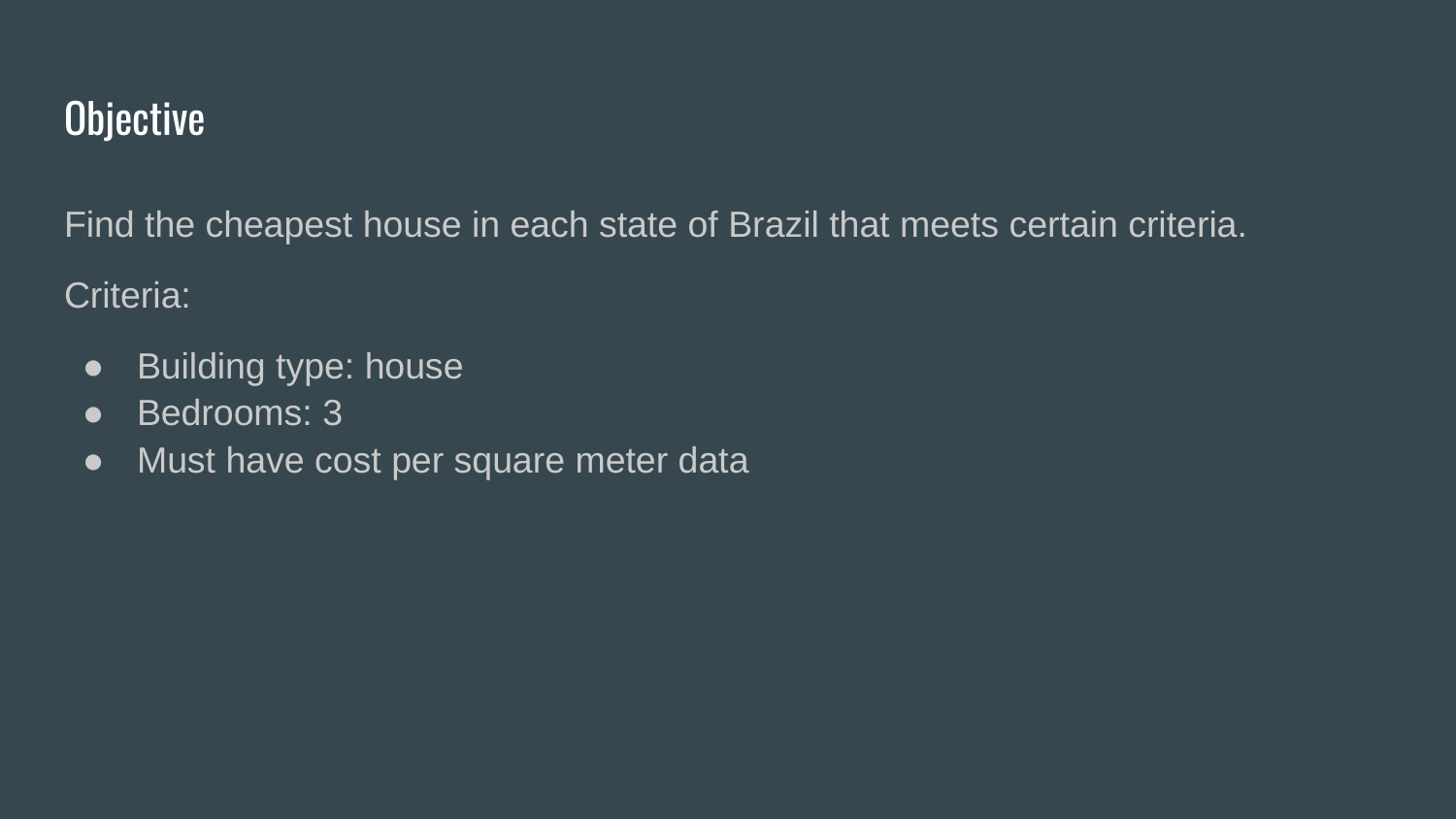

# Objective
Find the cheapest house in each state of Brazil that meets certain criteria.
Criteria:
Building type: house
Bedrooms: 3
Must have cost per square meter data